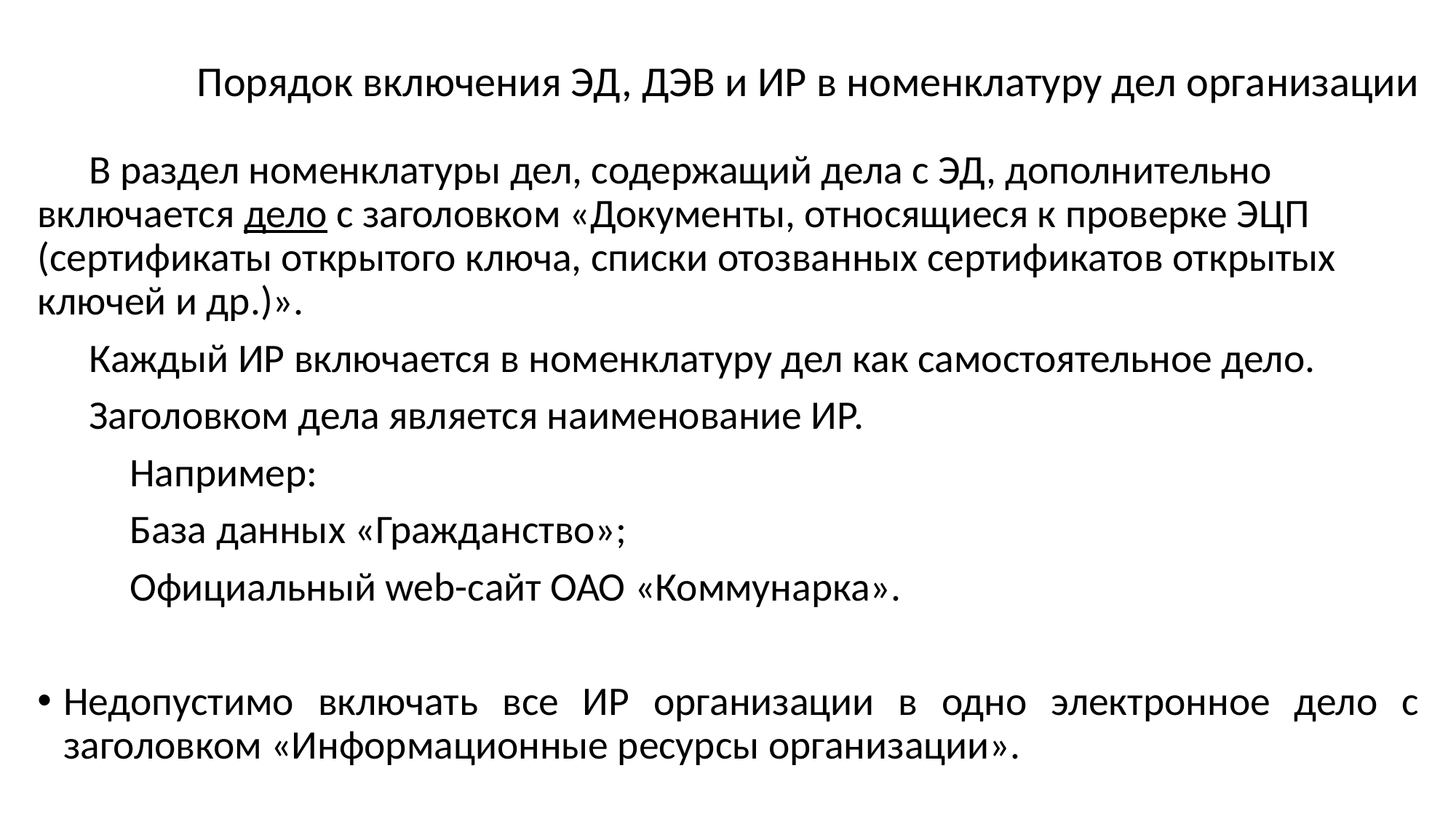

# Порядок включения ЭД, ДЭВ и ИР в номенклатуру дел организации
В раздел номенклатуры дел, содержащий дела с ЭД, дополнительно включается дело с заголовком «Документы, относящиеся к проверке ЭЦП (сертификаты открытого ключа, списки отозванных сертификатов открытых ключей и др.)».
Каждый ИР включается в номенклатуру дел как самостоятельное дело.
Заголовком дела является наименование ИР.
Например:
База данных «Гражданство»;
Официальный web-сайт ОАО «Коммунарка».

Недопустимо включать все ИР организации в одно электронное дело с заголовком «Информационные ресурсы организации».